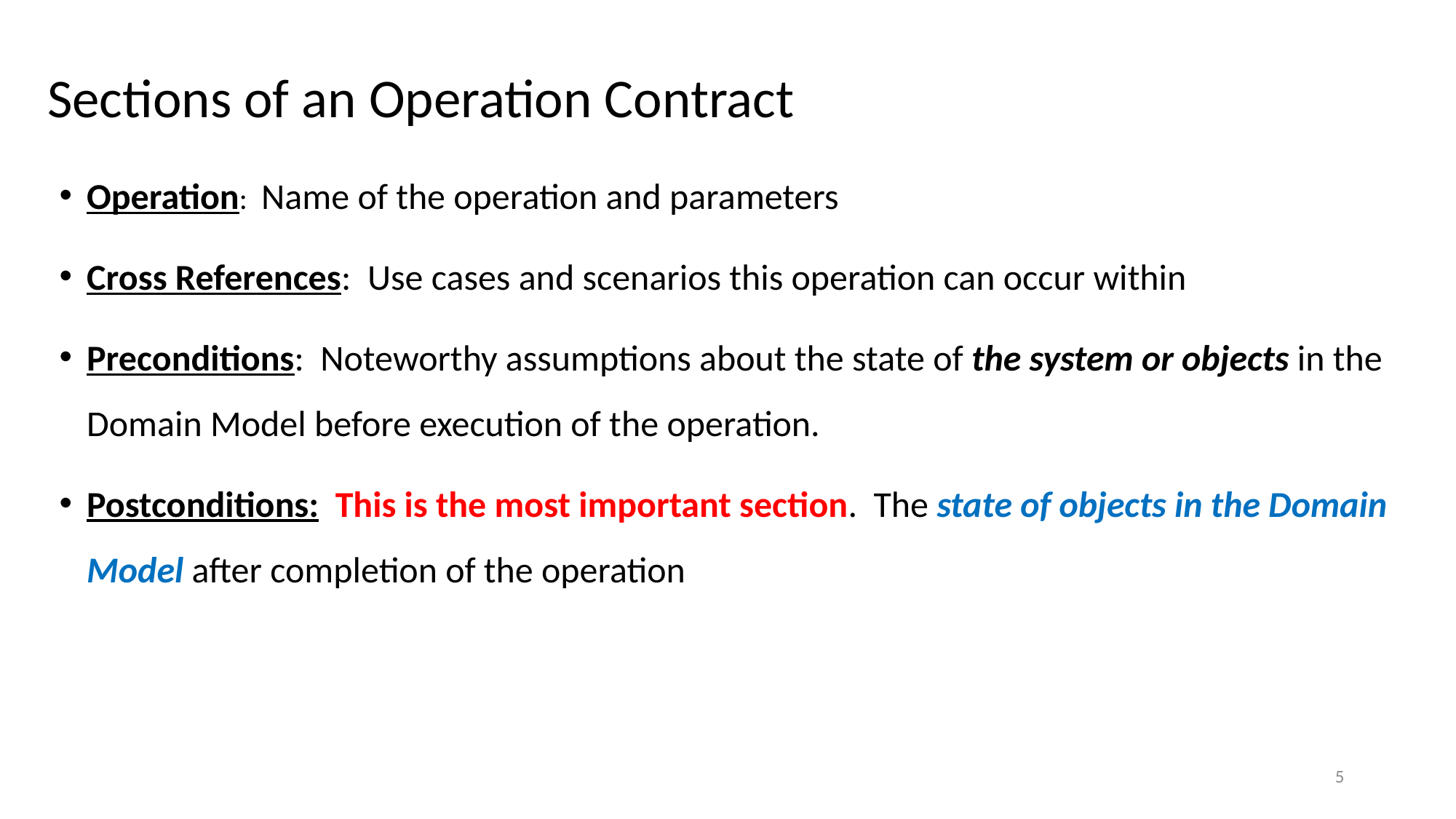

# Sections of an Operation Contract
Operation:  Name of the operation and parameters
Cross References:  Use cases and scenarios this operation can occur within
Preconditions:  Noteworthy assumptions about the state of the system or objects in the Domain Model before execution of the operation.
Postconditions:  This is the most important section.  The state of objects in the Domain Model after completion of the operation

5